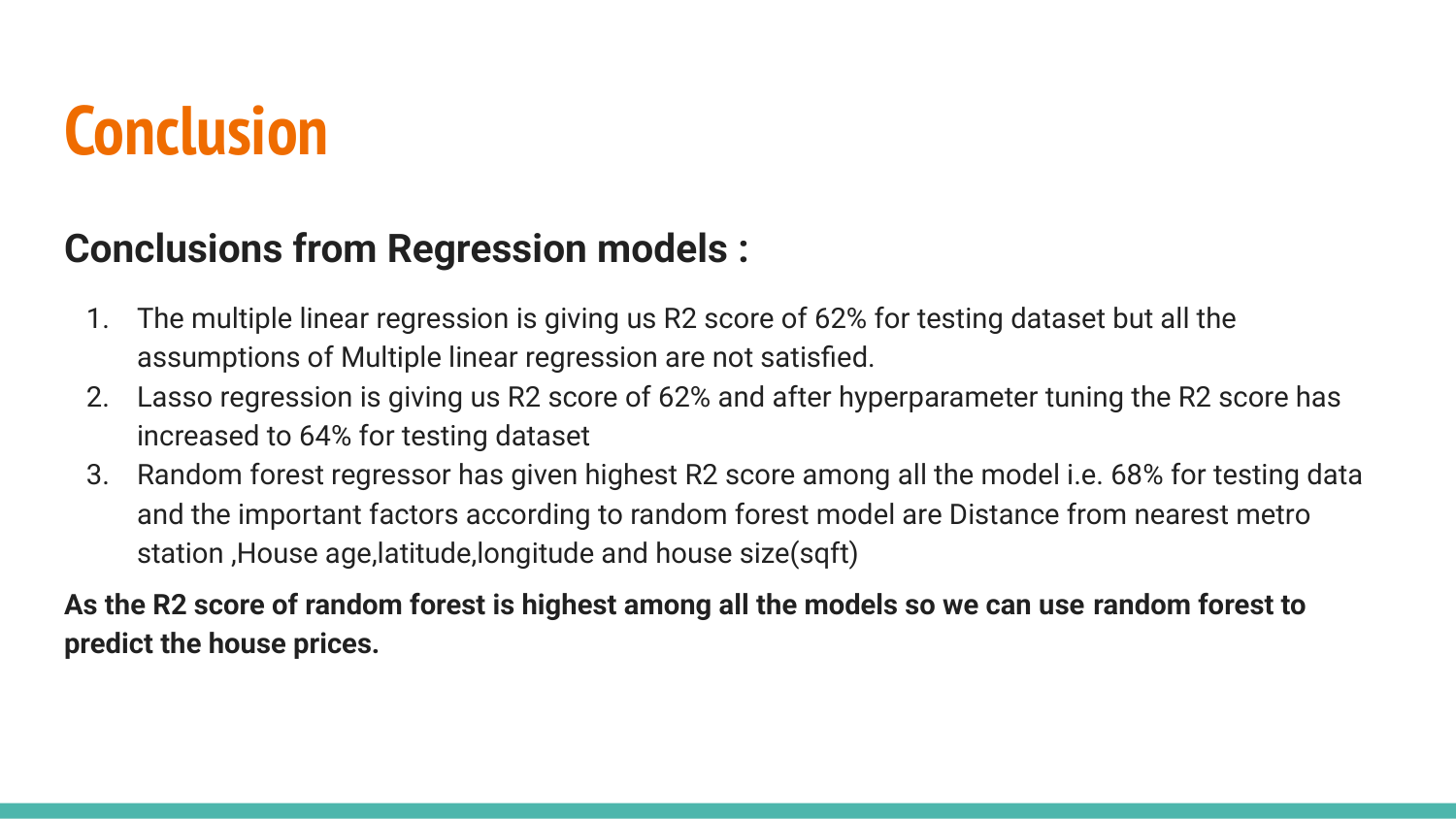

# Conclusion
Conclusions from Regression models :
The multiple linear regression is giving us R2 score of 62% for testing dataset but all the assumptions of Multiple linear regression are not satisfied.
Lasso regression is giving us R2 score of 62% and after hyperparameter tuning the R2 score has increased to 64% for testing dataset
Random forest regressor has given highest R2 score among all the model i.e. 68% for testing data and the important factors according to random forest model are Distance from nearest metro station ,House age,latitude,longitude and house size(sqft)
As the R2 score of random forest is highest among all the models so we can use random forest to predict the house prices.